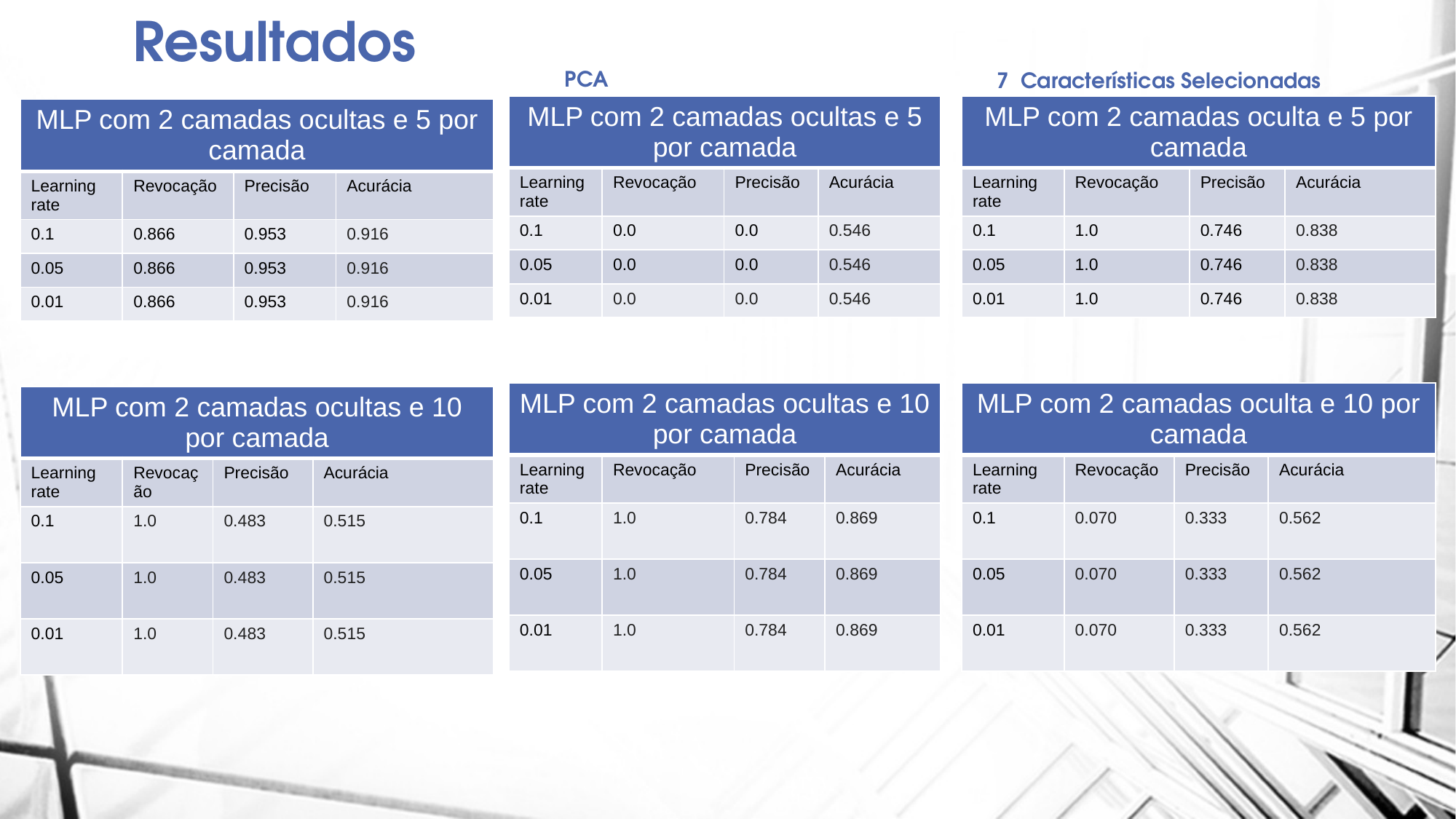

Resultados
PCA
7  Características Selecionadas
| MLP com 2 camadas ocultas e 5 por camada |  |  |  |
| --- | --- | --- | --- |
| Learning rate | Revocação | Precisão | Acurácia |
| 0.1 | 0.0 | 0.0 | 0.546 |
| 0.05 | 0.0 | 0.0 | 0.546 |
| 0.01 | 0.0 | 0.0 | 0.546 |
| MLP com 2 camadas oculta e 5 por camada |  |  |  |
| --- | --- | --- | --- |
| Learning rate | Revocação | Precisão | Acurácia |
| 0.1 | 1.0 | 0.746 | 0.838 |
| 0.05 | 1.0 | 0.746 | 0.838 |
| 0.01 | 1.0 | 0.746 | 0.838 |
| MLP com 2 camadas ocultas e 5 por camada |  |  |  |
| --- | --- | --- | --- |
| Learning rate | Revocação | Precisão | Acurácia |
| 0.1 | 0.866 | 0.953 | 0.916 |
| 0.05 | 0.866 | 0.953 | 0.916 |
| 0.01 | 0.866 | 0.953 | 0.916 |
| MLP com 2 camadas ocultas e 10 por camada |  |  |  |
| --- | --- | --- | --- |
| Learning rate | Revocação | Precisão | Acurácia |
| 0.1 | 1.0 | 0.784 | 0.869 |
| 0.05 | 1.0 | 0.784 | 0.869 |
| 0.01 | 1.0 | 0.784 | 0.869 |
| MLP com 2 camadas oculta e 10 por camada |  |  |  |
| --- | --- | --- | --- |
| Learning rate | Revocação | Precisão | Acurácia |
| 0.1 | 0.070 | 0.333 | 0.562 |
| 0.05 | 0.070 | 0.333 | 0.562 |
| 0.01 | 0.070 | 0.333 | 0.562 |
| MLP com 2 camadas ocultas e 10 por camada |  |  |  |
| --- | --- | --- | --- |
| Learning rate | Revocação | Precisão | Acurácia |
| 0.1 | 1.0 | 0.483 | 0.515 |
| 0.05 | 1.0 | 0.483 | 0.515 |
| 0.01 | 1.0 | 0.483 | 0.515 |